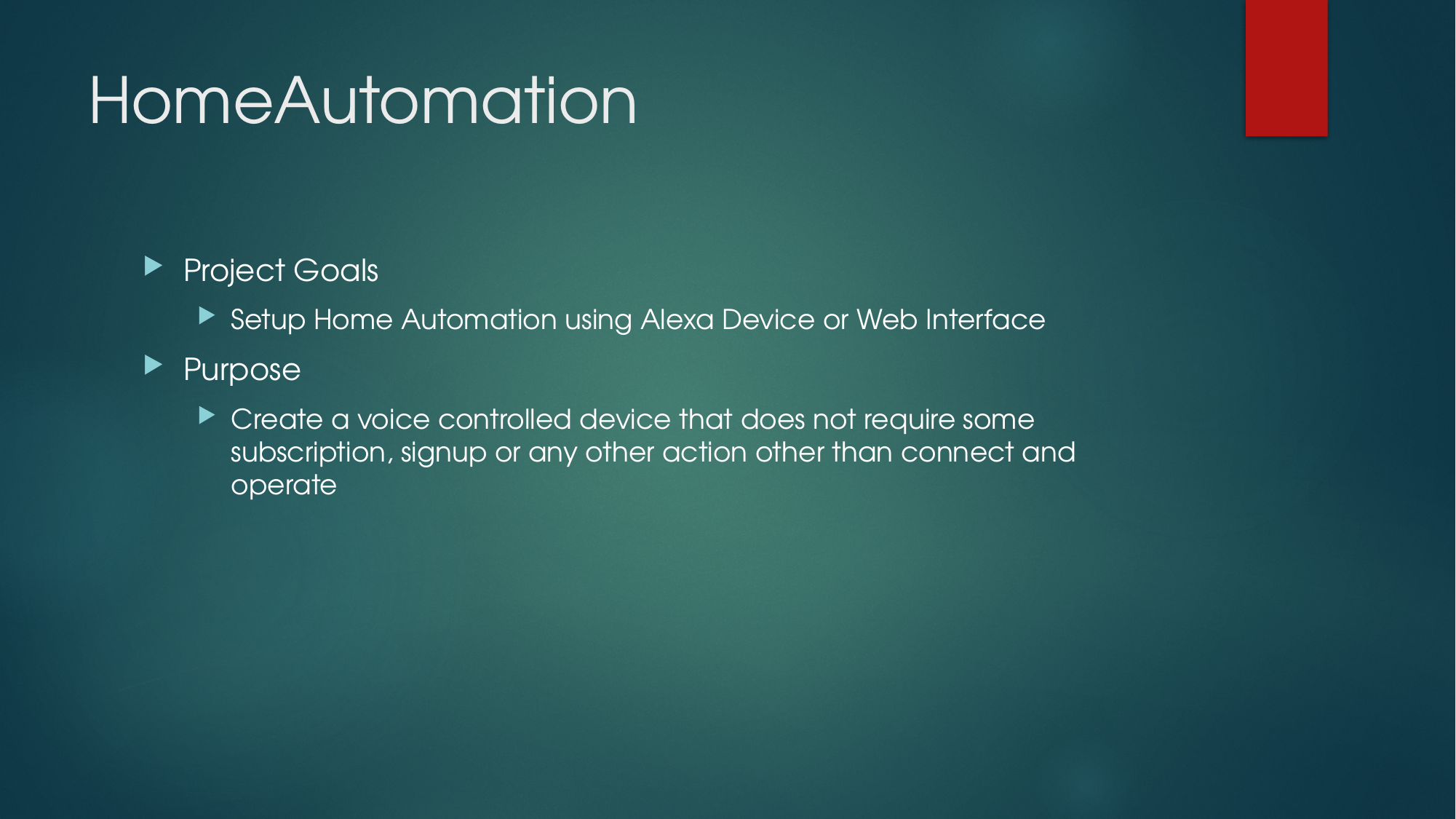

# HomeAutomation
Project Goals
Setup Home Automation using Alexa Device or Web Interface
Purpose
Create a voice controlled device that does not require some subscription, signup or any other action other than connect and operate